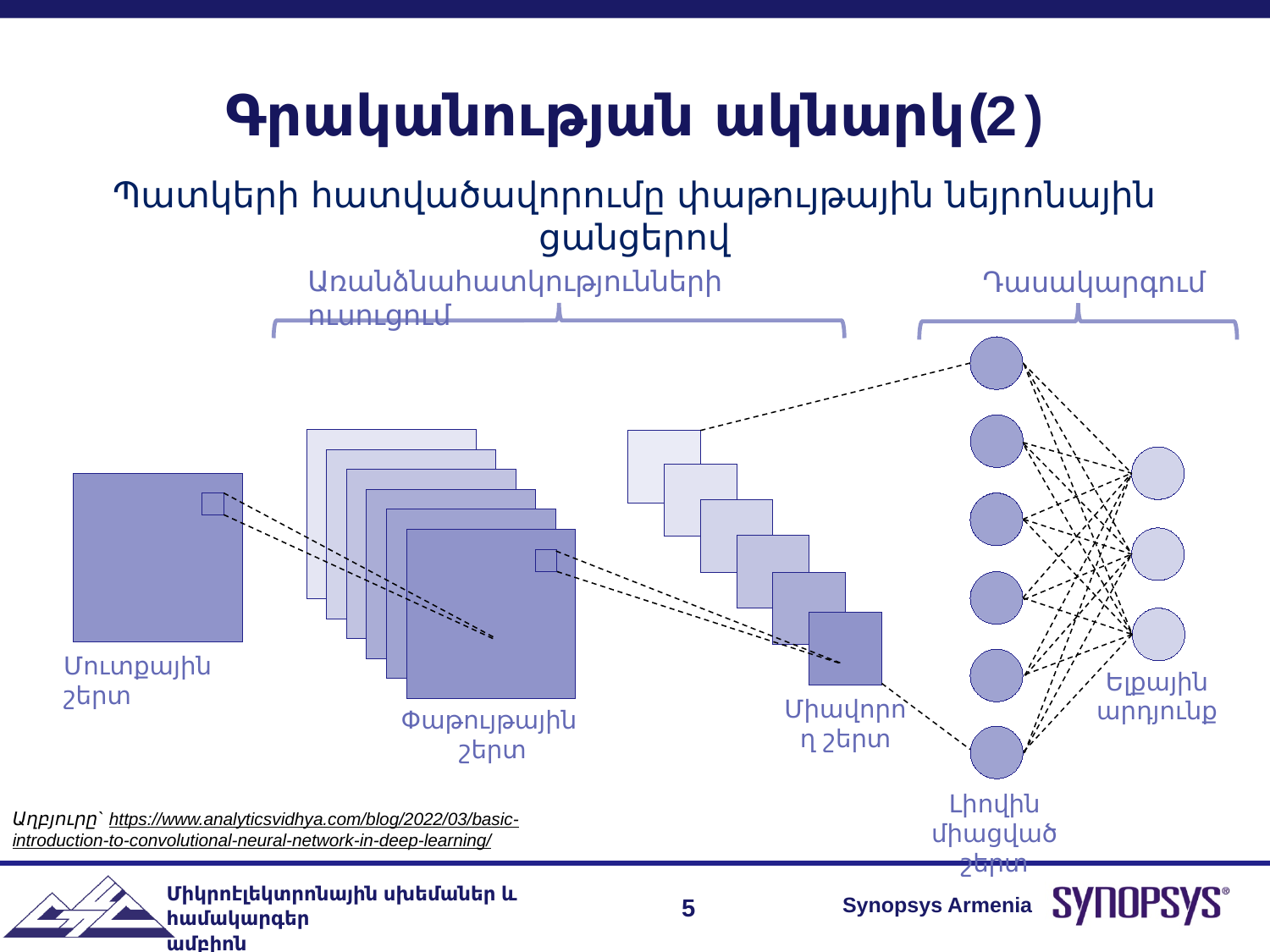

# Գրականության ակնարկ(2)

Պատկերի հատվածավորումը փաթույթային նեյրոնային ցանցերով
Առանձնահատկությունների ուսուցում
Դասակարգում

Մուտքային շերտ
Ելքային
արդյունք
Միավորող շերտ
Փաթույթային
շերտ
Լիովին միացված շերտ
Աղբյուրը` https://www.analyticsvidhya.com/blog/2022/03/basic-introduction-to-convolutional-neural-network-in-deep-learning/